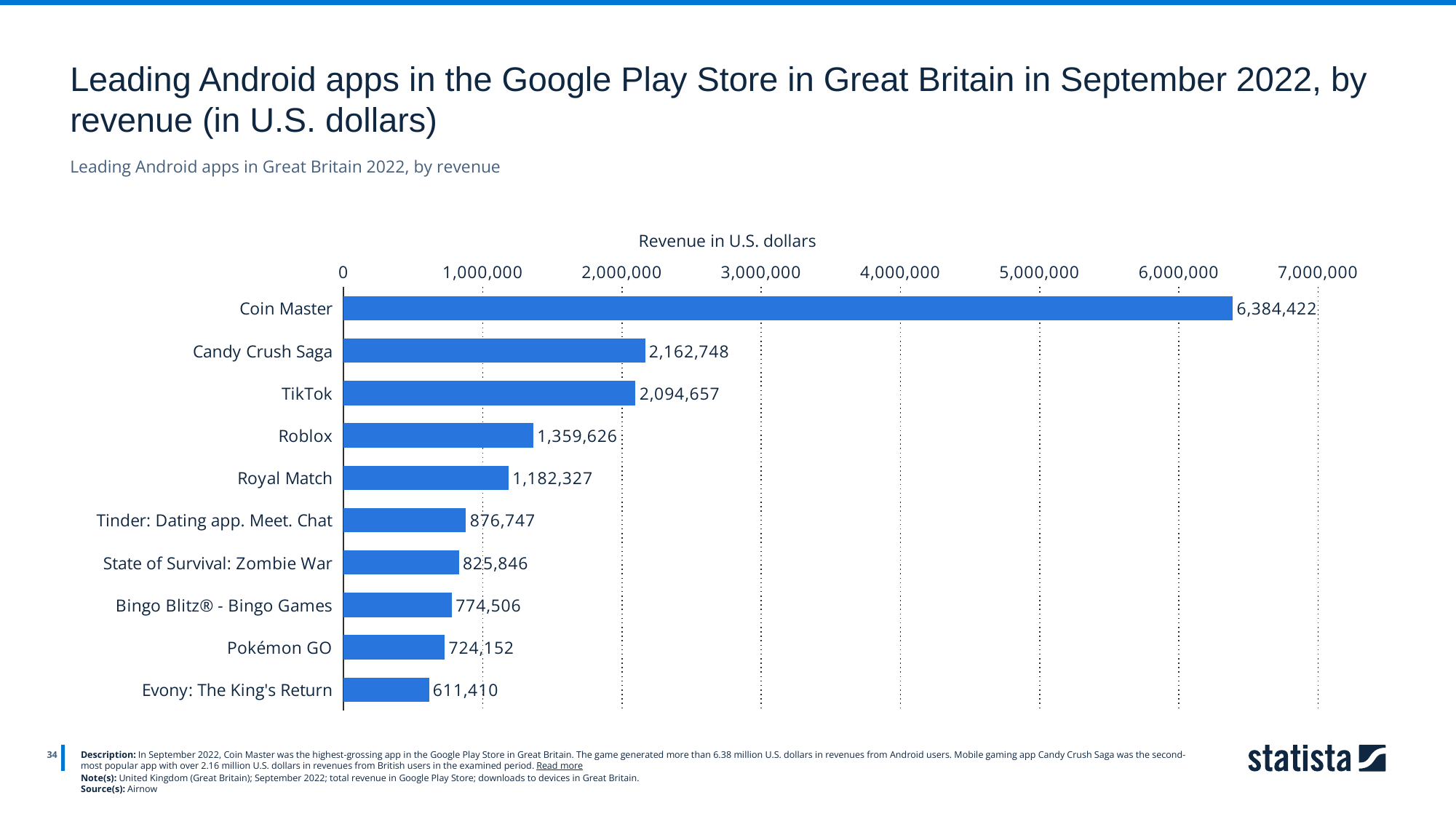

Leading Android apps in the Google Play Store in Great Britain in September 2022, by revenue (in U.S. dollars)
Leading Android apps in Great Britain 2022, by revenue
Revenue in U.S. dollars

### Chart

| Category | Column1 |
|---|---|
| Coin Master | 6384422.0 |
| Candy Crush Saga | 2162748.0 |
| TikTok | 2094657.0 |
| Roblox | 1359626.0 |
| Royal Match | 1182327.0 |
| Tinder: Dating app. Meet. Chat | 876747.0 |
| State of Survival: Zombie War | 825846.0 |
| Bingo Blitz® - Bingo Games | 774506.0 |
| Pokémon GO | 724152.0 |
| Evony: The King's Return | 611410.0 |
34
Description: In September 2022, Coin Master was the highest-grossing app in the Google Play Store in Great Britain. The game generated more than 6.38 million U.S. dollars in revenues from Android users. Mobile gaming app Candy Crush Saga was the second-most popular app with over 2.16 million U.S. dollars in revenues from British users in the examined period. Read more
Note(s): United Kingdom (Great Britain); September 2022; total revenue in Google Play Store; downloads to devices in Great Britain.
Source(s): Airnow